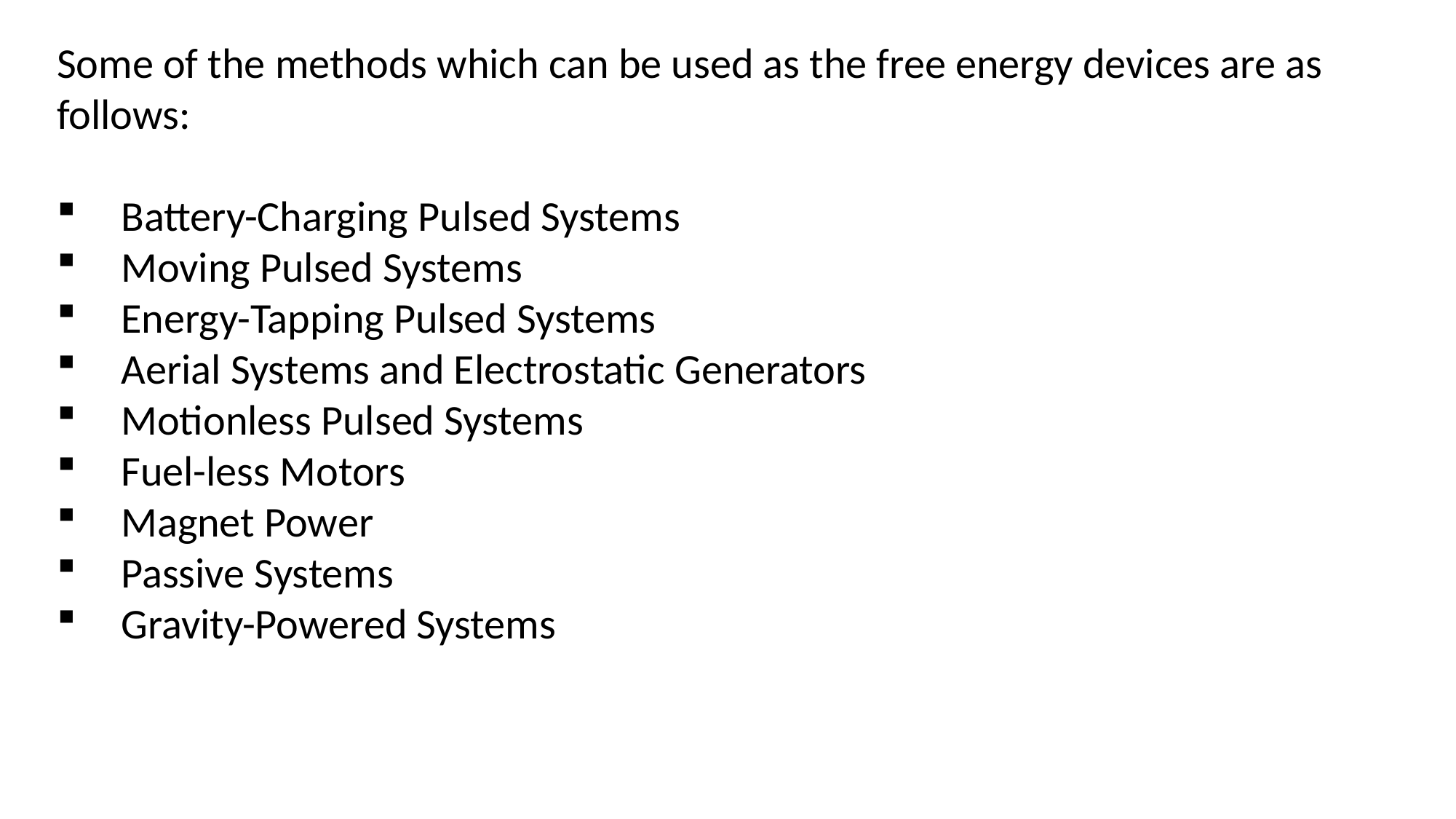

Some of the methods which can be used as the free energy devices are as follows:

 Battery-Charging Pulsed Systems
 Moving Pulsed Systems
 Energy-Tapping Pulsed Systems
 Aerial Systems and Electrostatic Generators
 Motionless Pulsed Systems
 Fuel-less Motors
 Magnet Power
 Passive Systems
 Gravity-Powered Systems